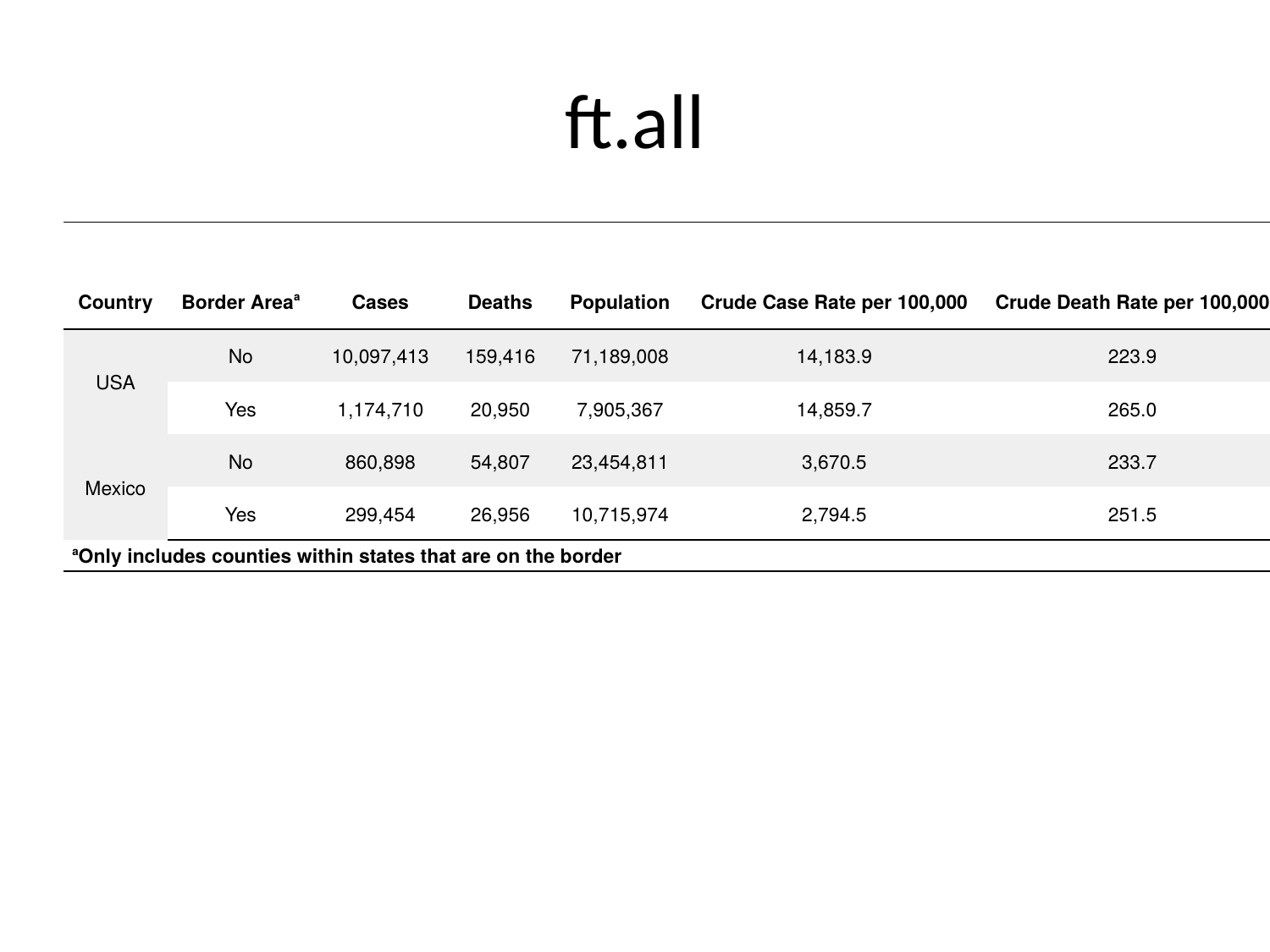

# ft.all
|  |  |  |  |  |  |  |  | 95% Confidence interval |  |  | 95% Confidence interval |  |
| --- | --- | --- | --- | --- | --- | --- | --- | --- | --- | --- | --- | --- |
| Country | Border Areaa | Cases | Deaths | Population | Crude Case Rate per 100,000 | Crude Death Rate per 100,000 | Age-Adjusted Death Rate | Lower | Upper | Standardized Mortality Ratio | Lower | Upper |
| USA | No | 10,097,413 | 159,416 | 71,189,008 | 14,183.9 | 223.9 | 251.34 | 250.11 | 252.58 | 1.02 | 1.01 | 1.02 |
| USA | Yes | 1,174,710 | 20,950 | 7,905,367 | 14,859.7 | 265.0 | 288.54 | 284.66 | 292.47 | 1.17 | 1.15 | 1.18 |
| Mexico | No | 860,898 | 54,807 | 23,454,811 | 3,670.5 | 233.7 | 235.17 | 233.21 | 237.15 | 0.78 | 0.78 | 0.79 |
| Mexico | Yes | 299,454 | 26,956 | 10,715,974 | 2,794.5 | 251.5 | 282.67 | 279.32 | 286.06 | 0.94 | 0.93 | 0.95 |
| aOnly includes counties within states that are on the border | a | a | a | a | a | a | a | a | a | a | a | a |